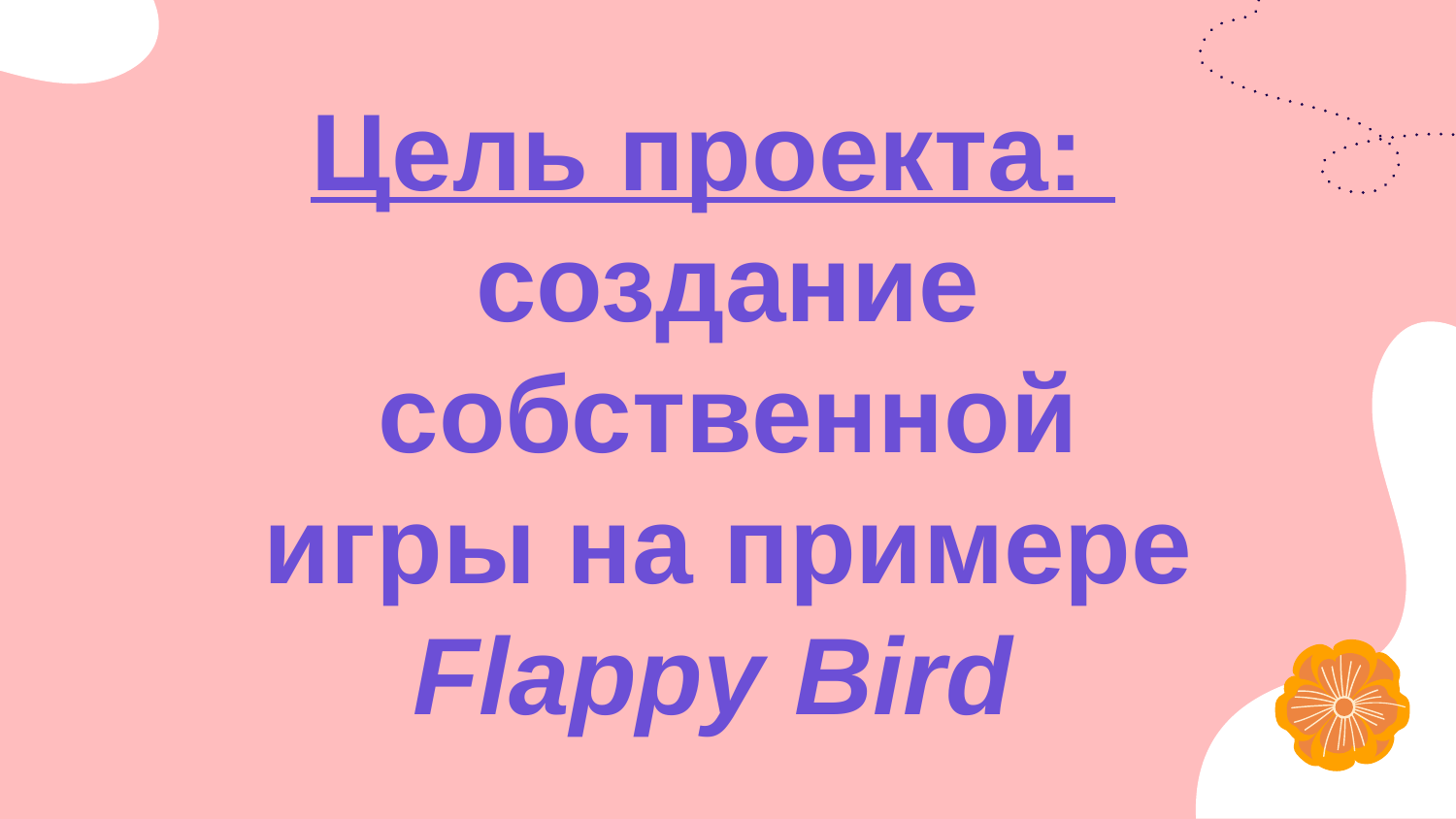

# Цель проекта: создание собственной игры на примере Flappy Bird